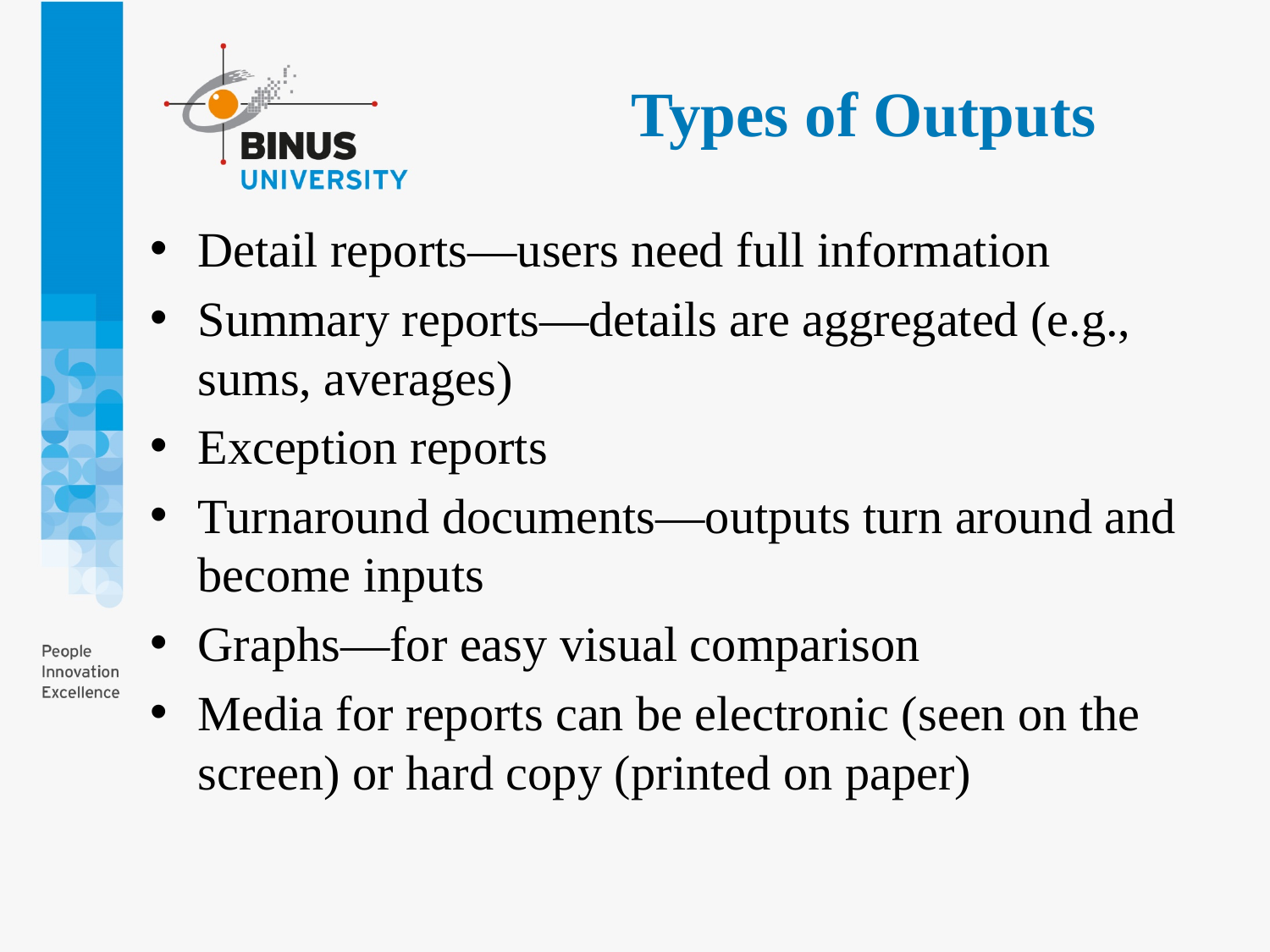

# Types of Outputs
Detail reports—users need full information
Summary reports—details are aggregated (e.g., sums, averages)
Exception reports
Turnaround documents—outputs turn around and become inputs
Graphs—for easy visual comparison
Media for reports can be electronic (seen on the screen) or hard copy (printed on paper)